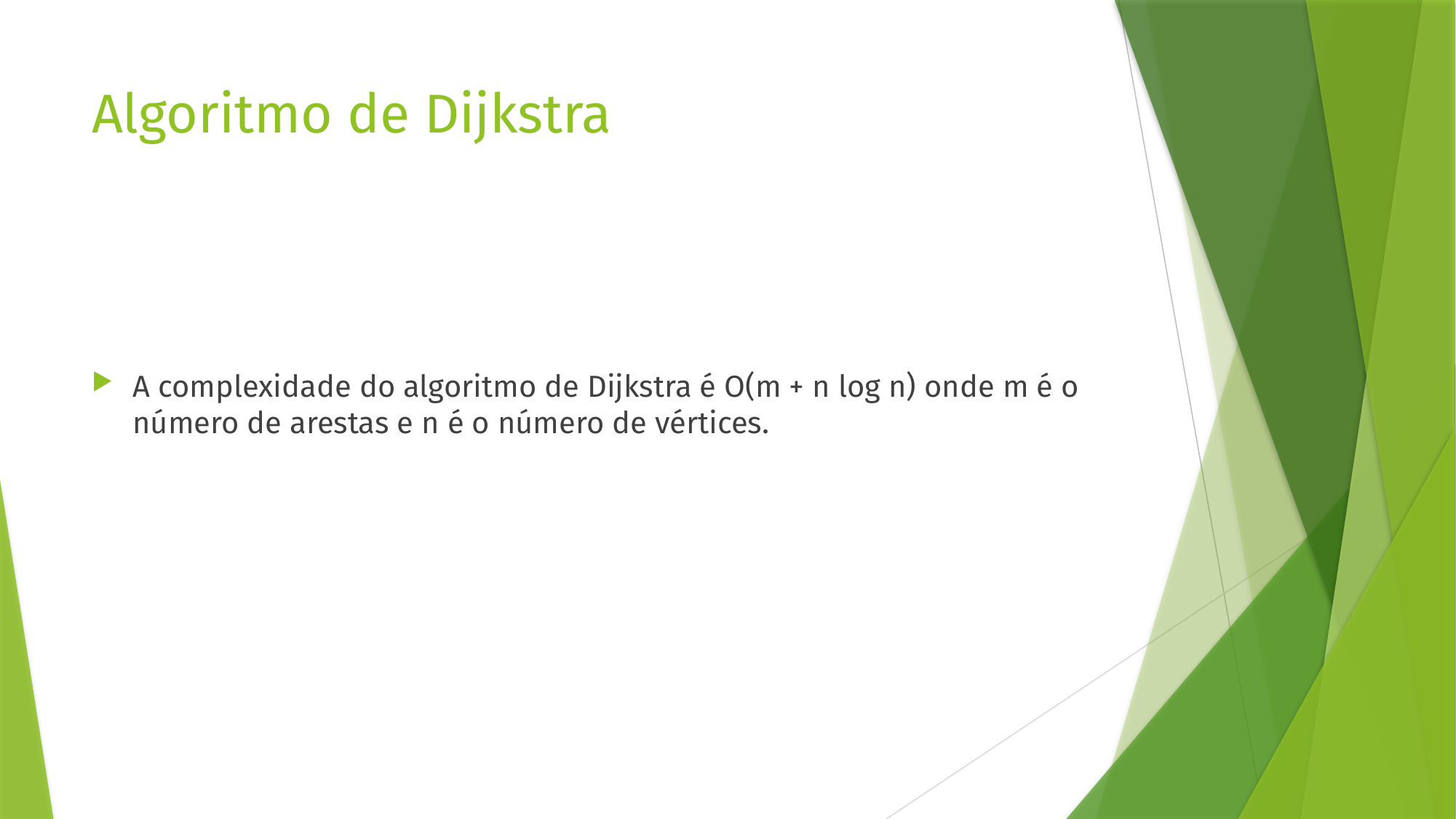

# Algoritmo de Dijkstra

A complexidade do algoritmo de Dijkstra é O(m + n log n) onde m é o número de arestas e n é o número de vértices.